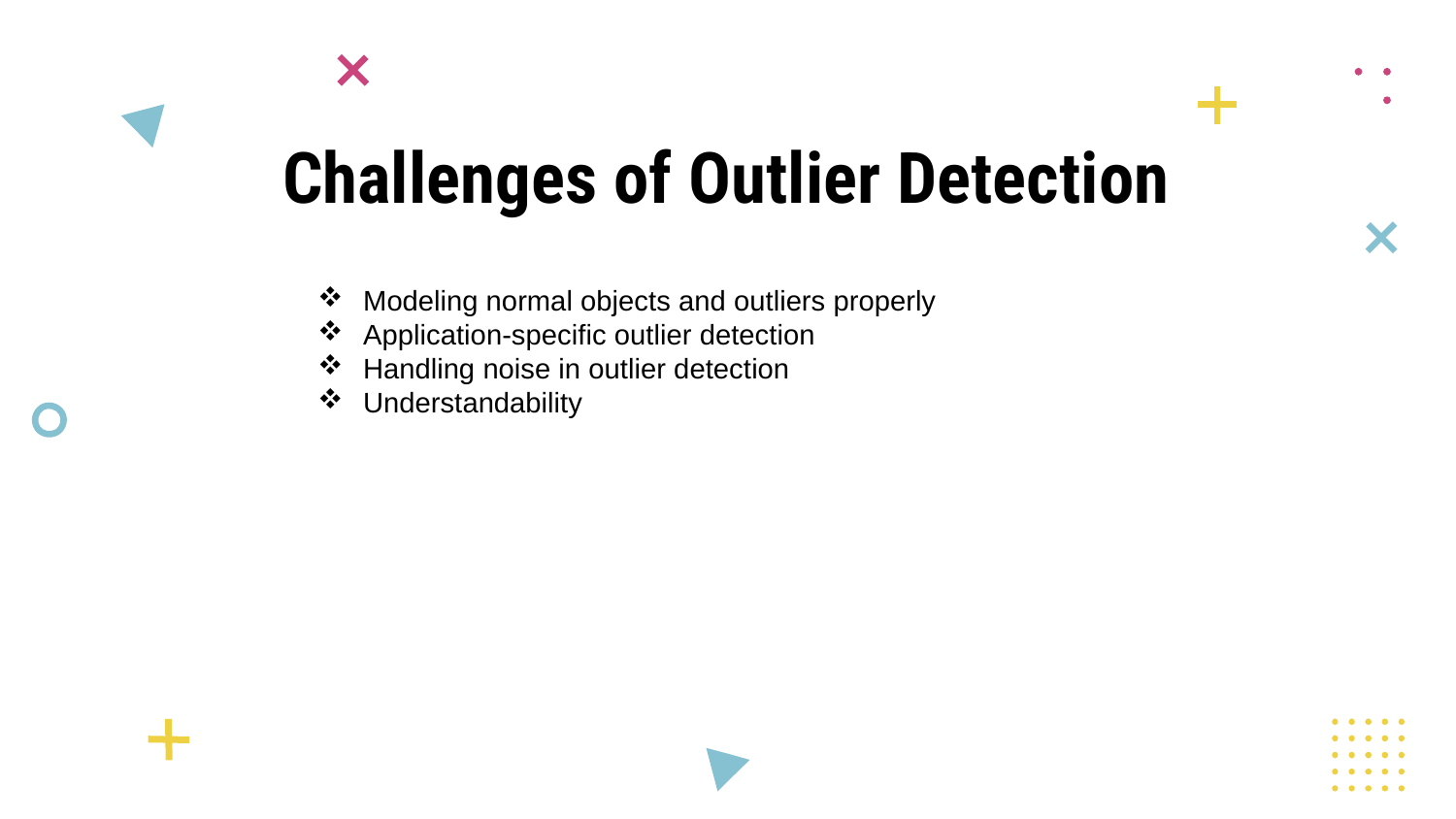

# Challenges of Outlier Detection
Modeling normal objects and outliers properly
Application-specific outlier detection
Handling noise in outlier detection
Understandability